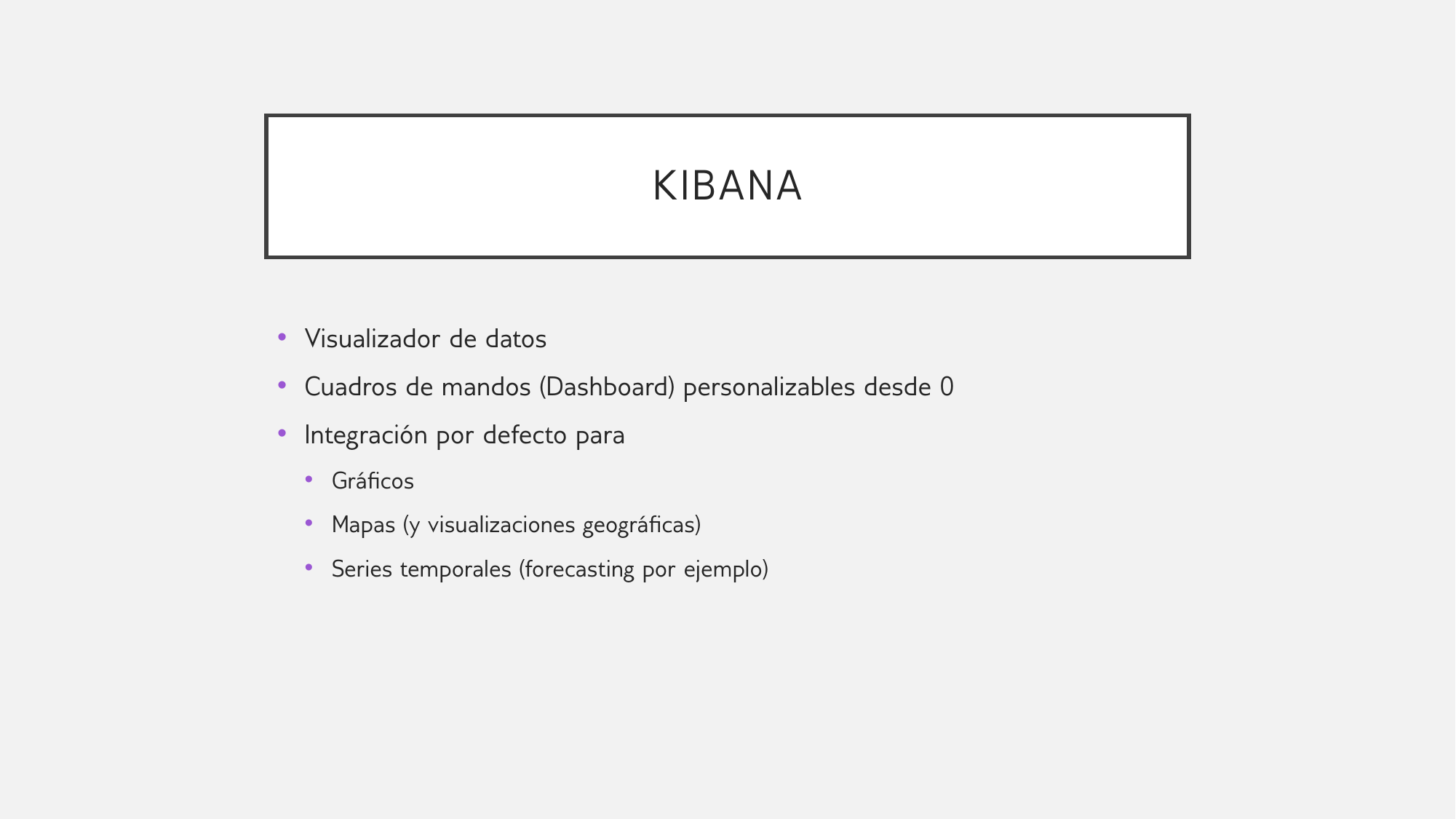

# Kibana
Visualizador de datos
Cuadros de mandos (Dashboard) personalizables desde 0
Integración por defecto para
Gráficos
Mapas (y visualizaciones geográficas)
Series temporales (forecasting por ejemplo)